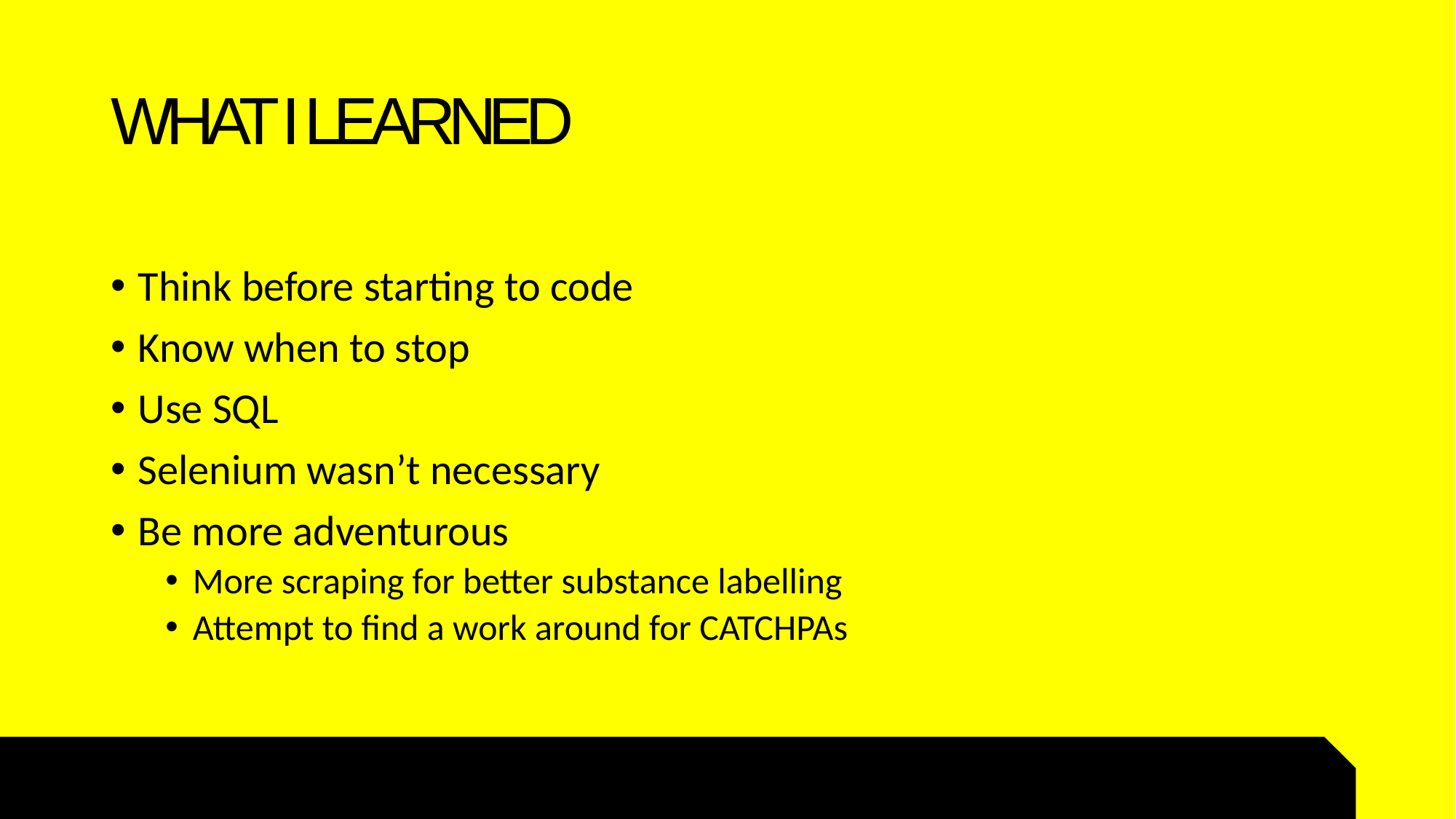

# WHAT I LEARNED
Think before starting to code
Know when to stop
Use SQL
Selenium wasn’t necessary
Be more adventurous
More scraping for better substance labelling
Attempt to find a work around for CATCHPAs